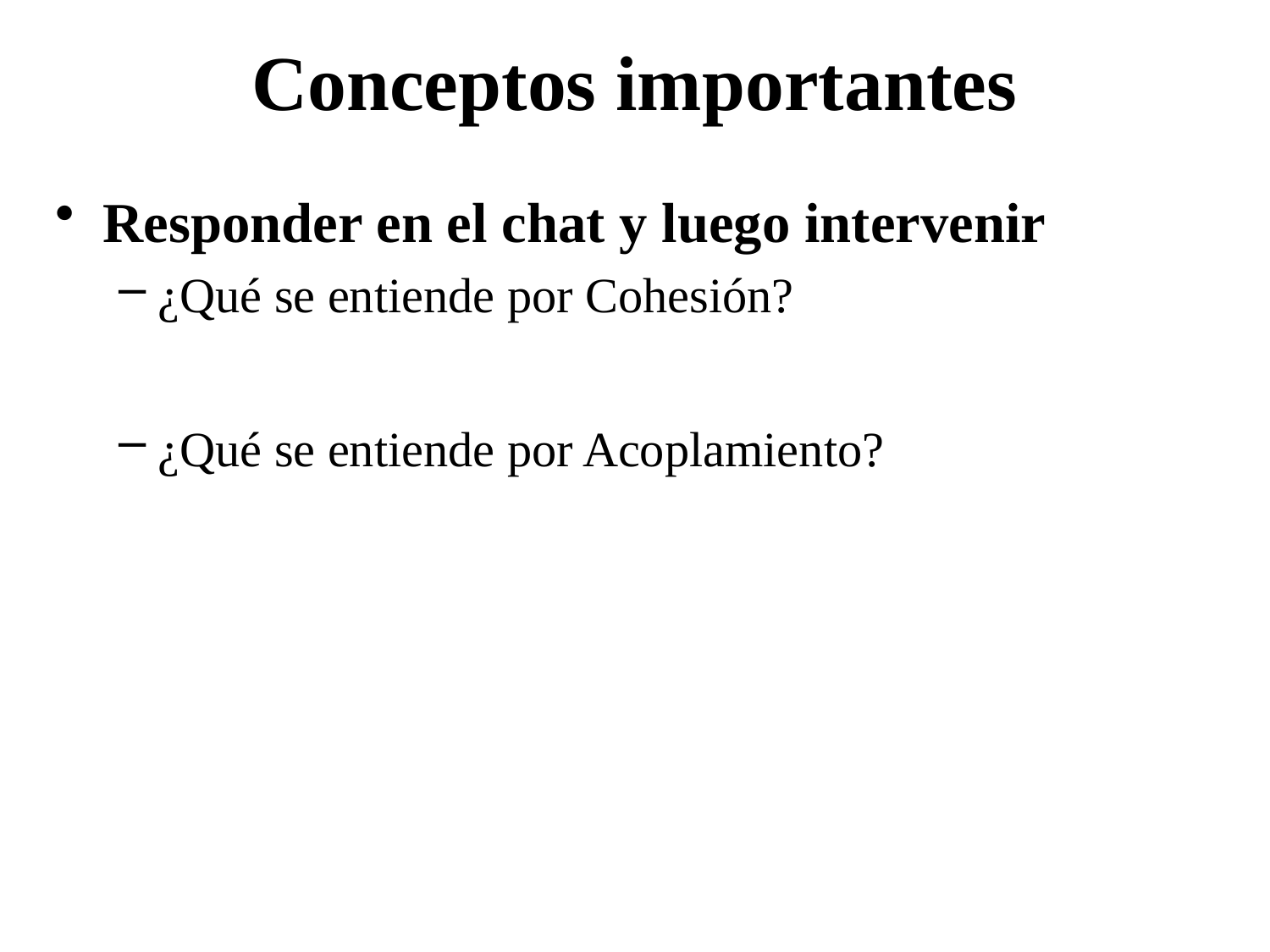

# Conceptos importantes
Responder en el chat y luego intervenir
¿Qué se entiende por Cohesión?

¿Qué se entiende por Acoplamiento?